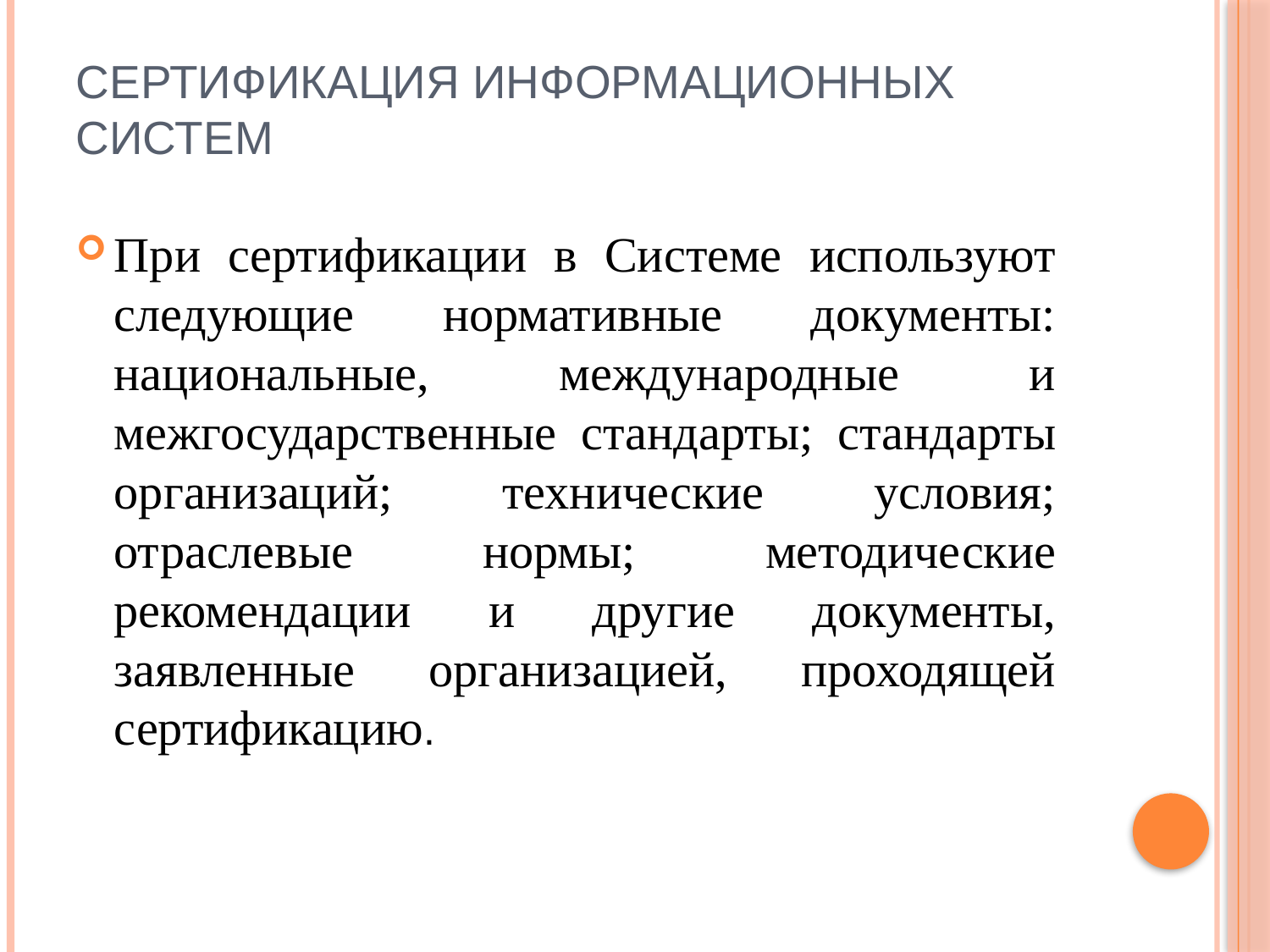

# Сертификация информационных систем
При сертификации в Системе используют следующие нормативные документы: национальные, международные и межгосударственные стандарты; стандарты организаций; технические условия; отраслевые нормы; методические рекомендации и другие документы, заявленные организацией, проходящей сертификацию.